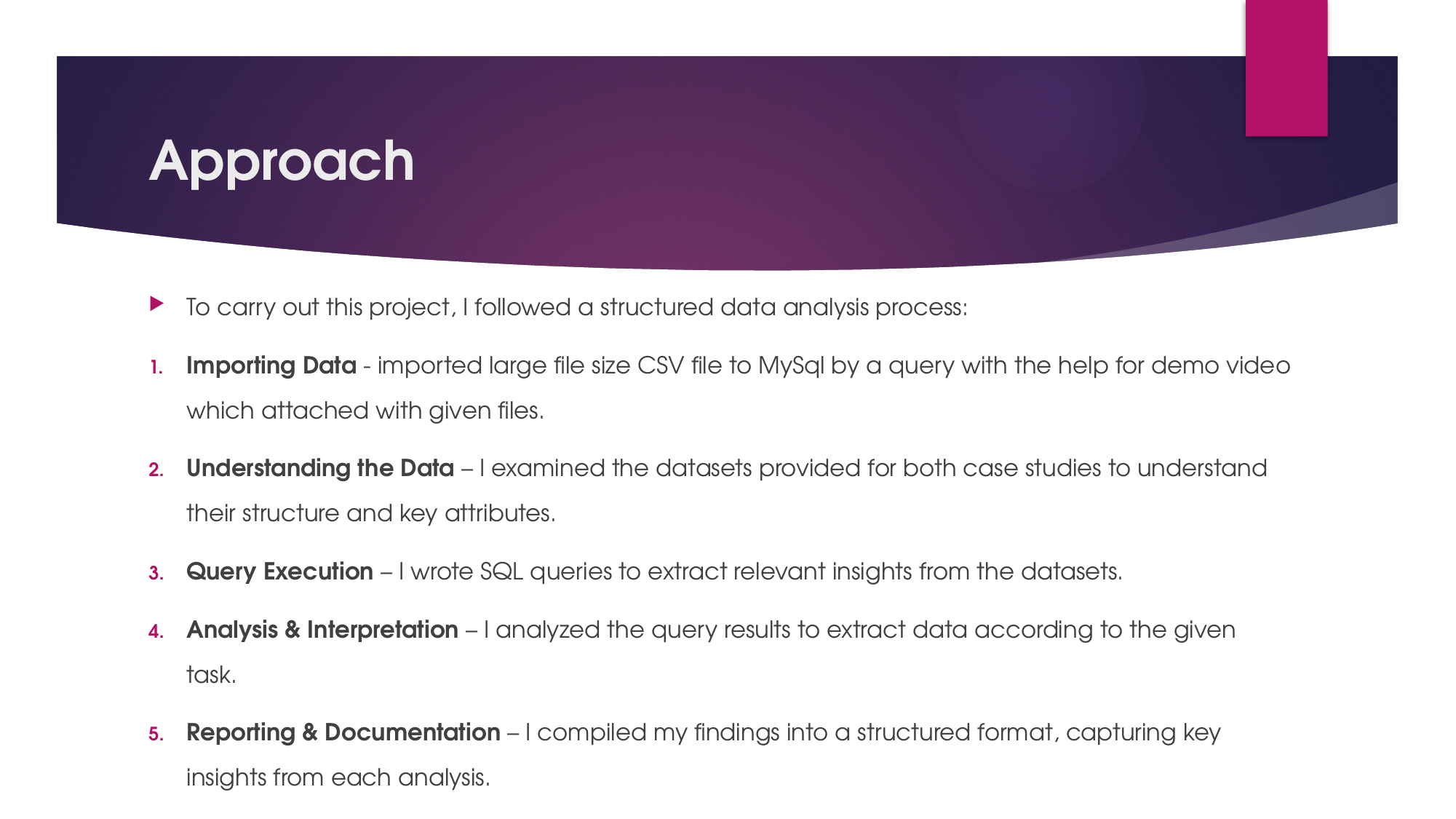

# Approach
To carry out this project, I followed a structured data analysis process:
Importing Data - imported large file size CSV file to MySql by a query with the help for demo video which attached with given files.
Understanding the Data – I examined the datasets provided for both case studies to understand their structure and key attributes.
Query Execution – I wrote SQL queries to extract relevant insights from the datasets.
Analysis & Interpretation – I analyzed the query results to extract data according to the given task.
Reporting & Documentation – I compiled my findings into a structured format, capturing key insights from each analysis.